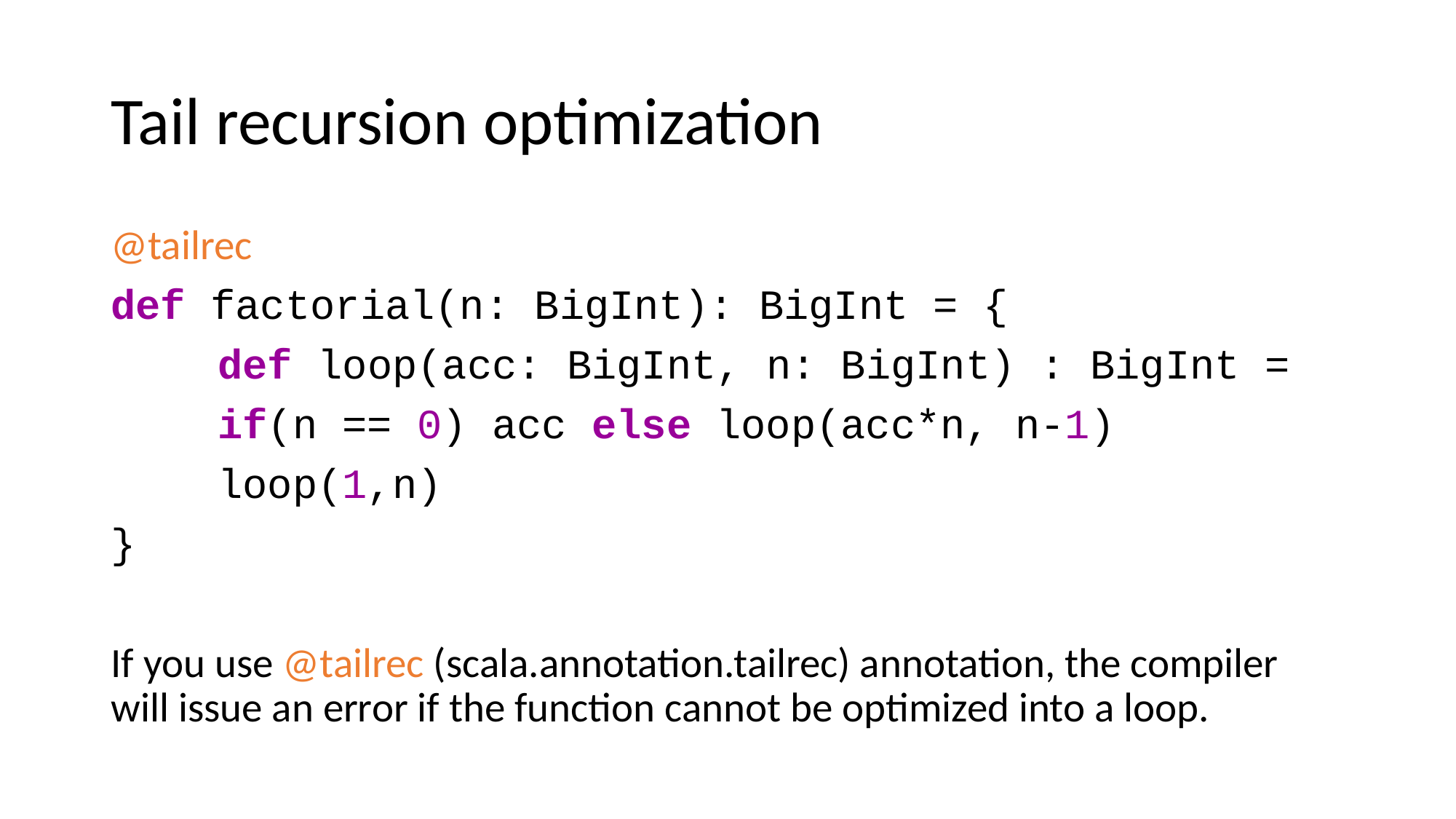

# Tail recursion optimization
@tailrec
def factorial(n: BigInt): BigInt = {
	def loop(acc: BigInt, n: BigInt) : BigInt =
		if(n == 0) acc else loop(acc*n, n-1)
	loop(1,n)
}

If you use @tailrec (scala.annotation.tailrec) annotation, the compiler will issue an error if the function cannot be optimized into a loop.